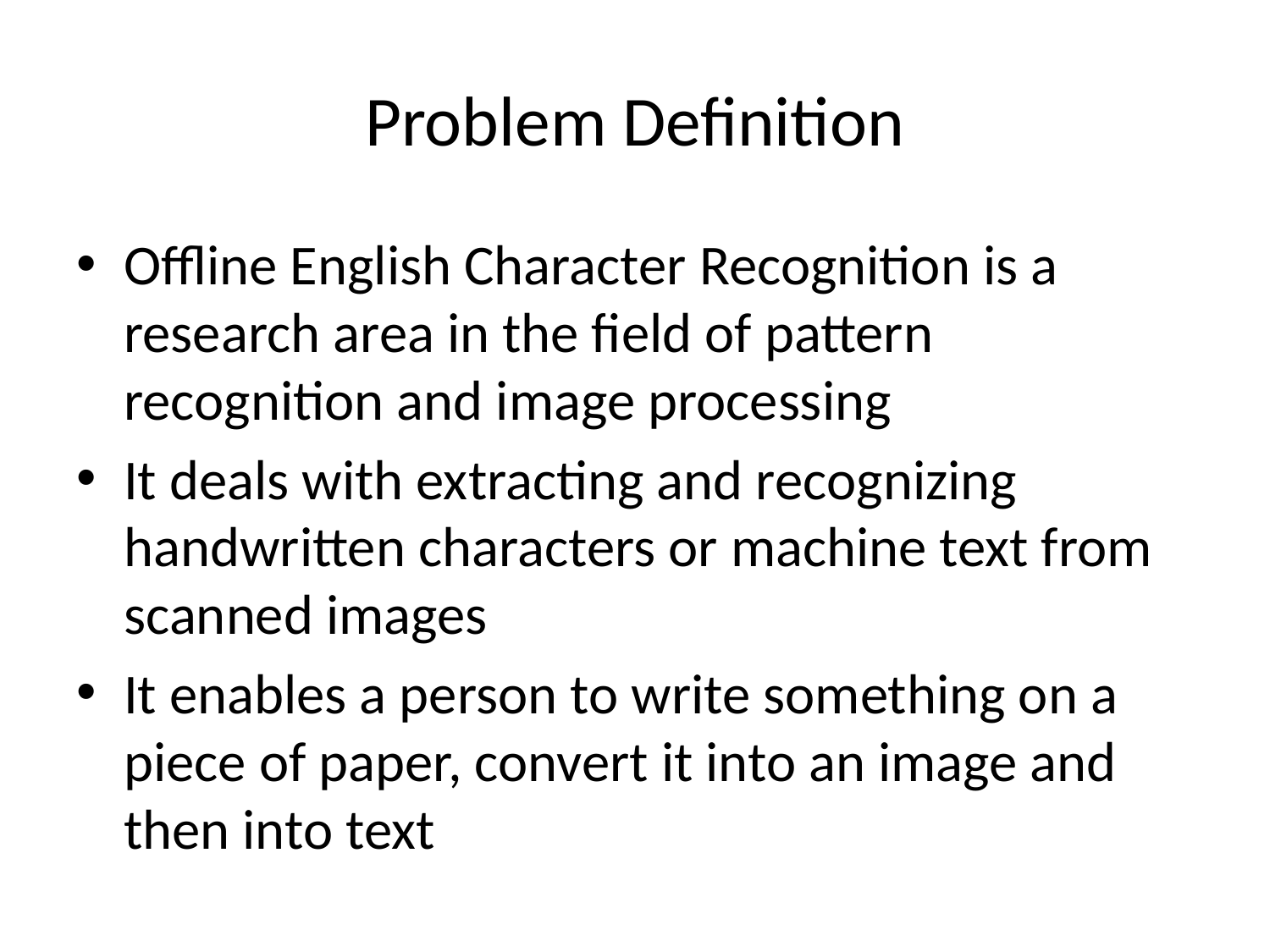

# Problem Definition
Offline English Character Recognition is a research area in the field of pattern recognition and image processing
It deals with extracting and recognizing handwritten characters or machine text from scanned images
It enables a person to write something on a piece of paper, convert it into an image and then into text